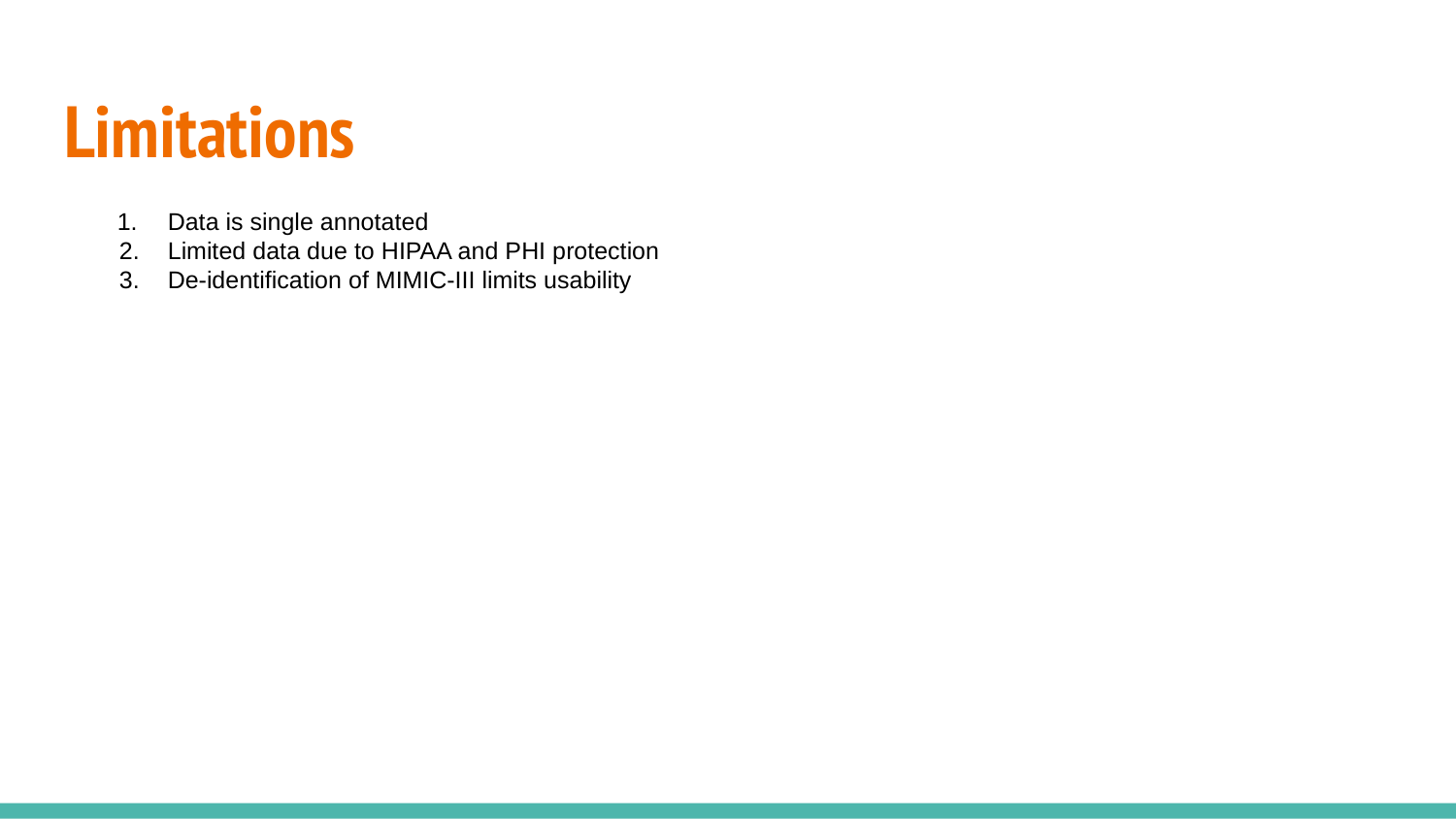

# Limitations
Data is single annotated
Limited data due to HIPAA and PHI protection
De-identification of MIMIC-III limits usability